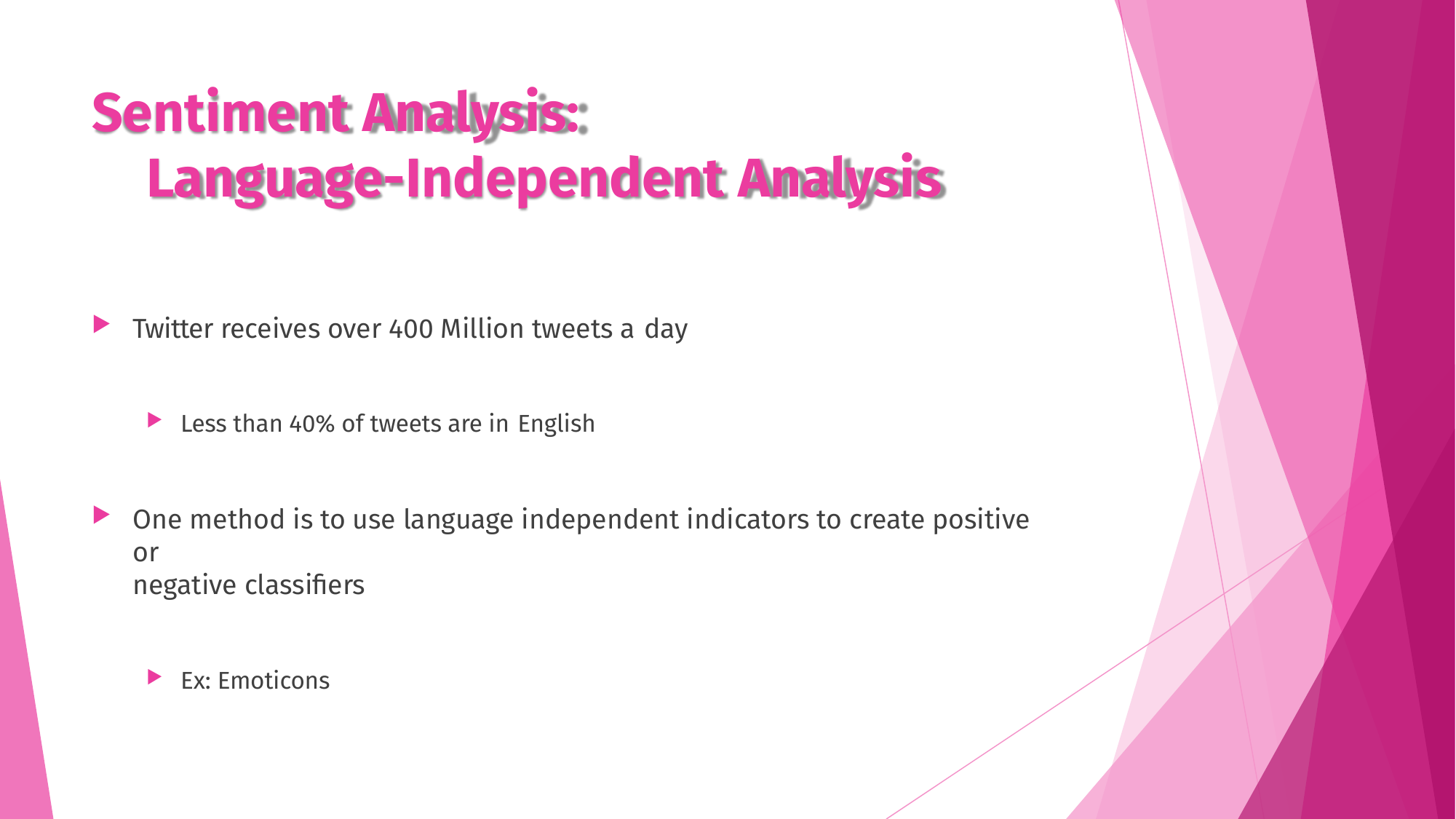

# Sentiment Analysis:
Language-Independent Analysis

Twitter receives over 400 Million tweets a day

Less than 40% of tweets are in English

One method is to use language independent indicators to create positive or
negative classifiers

Ex: Emoticons